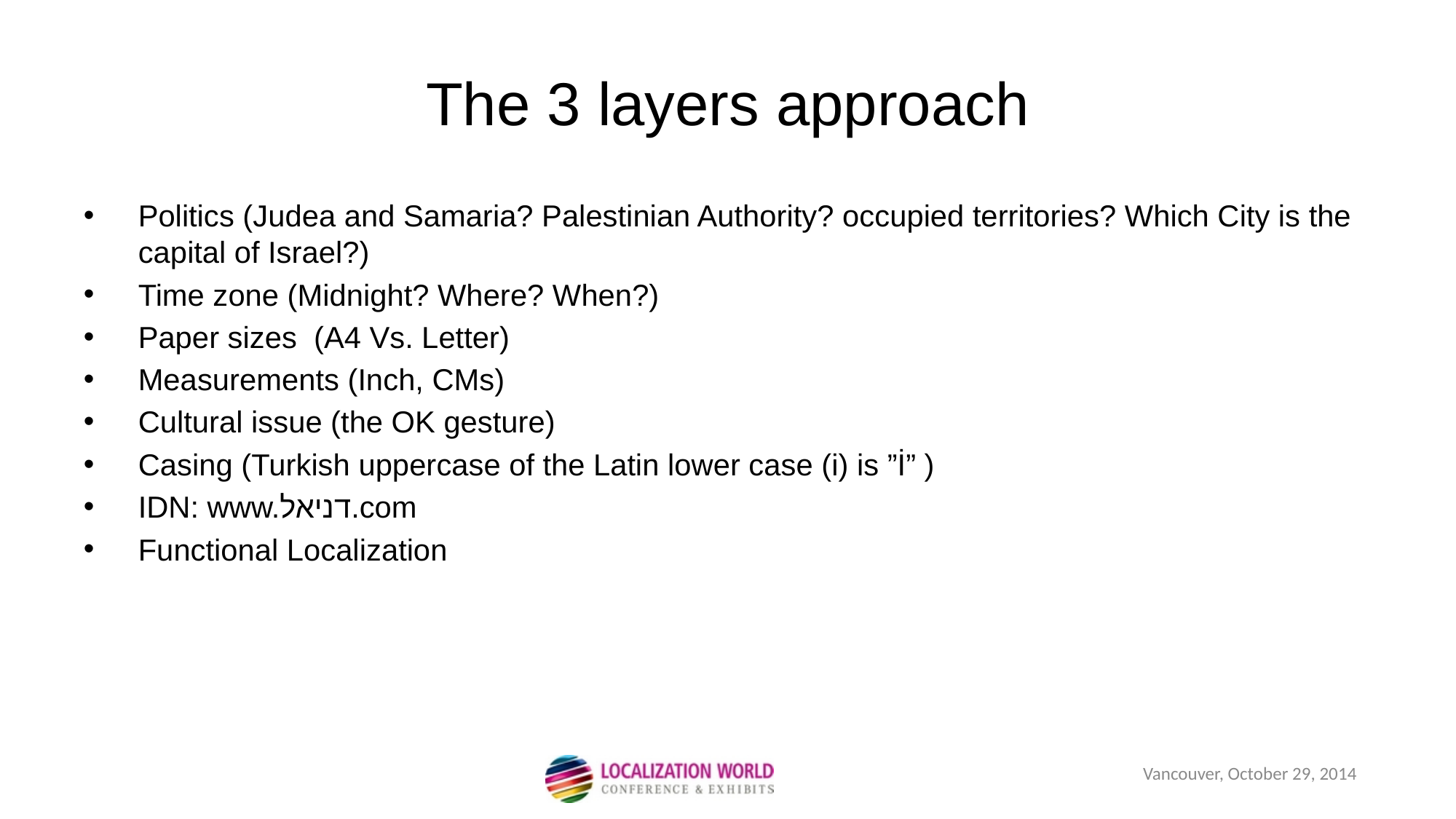

# The 3 layers approach
Politics (Judea and Samaria? Palestinian Authority? occupied territories? Which City is the capital of Israel?)
Time zone (Midnight? Where? When?)
Paper sizes  (A4 Vs. Letter)
Measurements (Inch, CMs)
Cultural issue (the OK gesture)
Casing (Turkish uppercase of the Latin lower case (i) is ”İ” )
IDN: www.דניאל.com
Functional Localization